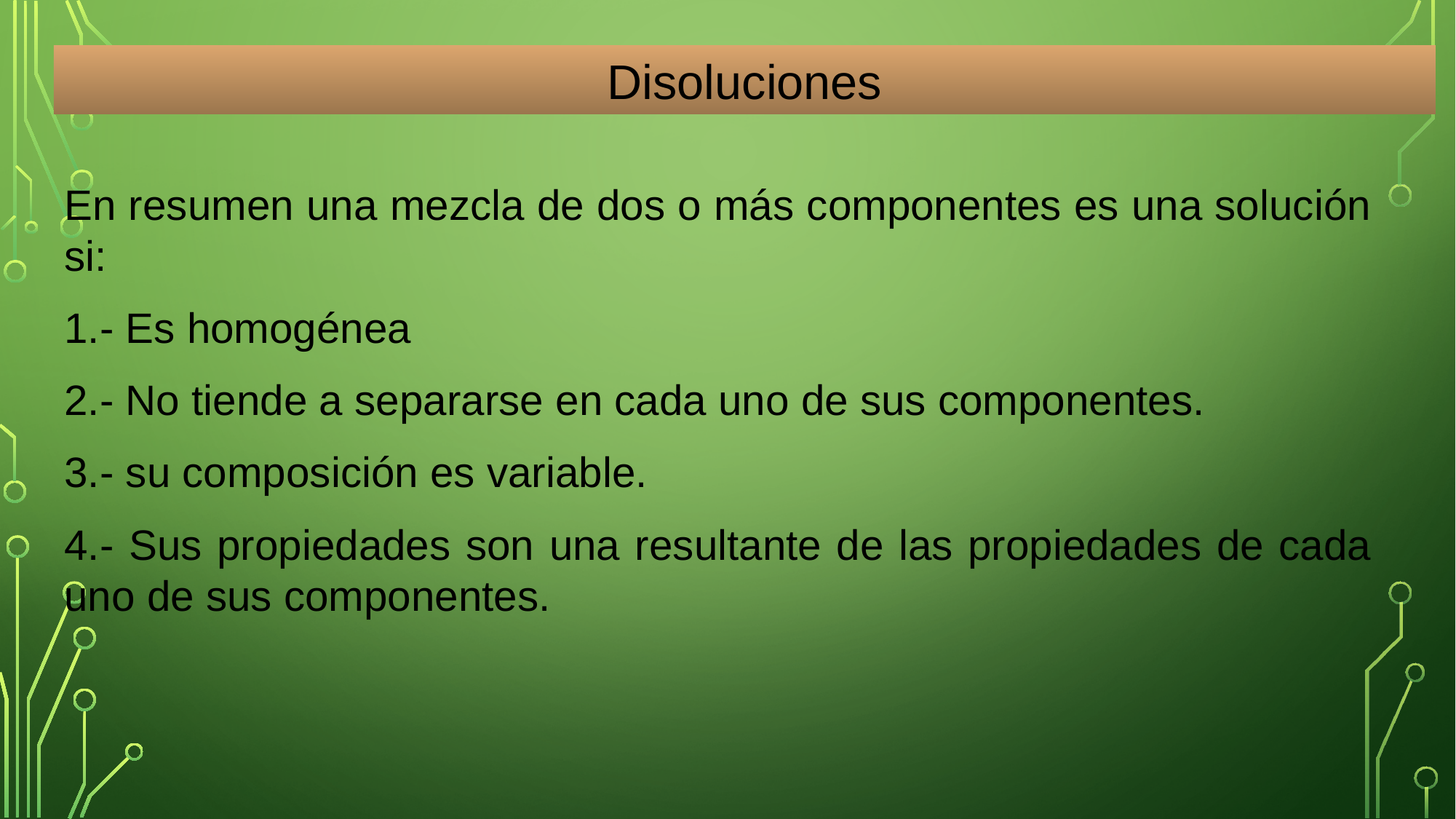

Disoluciones
En resumen una mezcla de dos o más componentes es una solución si:
1.- Es homogénea
2.- No tiende a separarse en cada uno de sus componentes.
3.- su composición es variable.
4.- Sus propiedades son una resultante de las propiedades de cada uno de sus componentes.